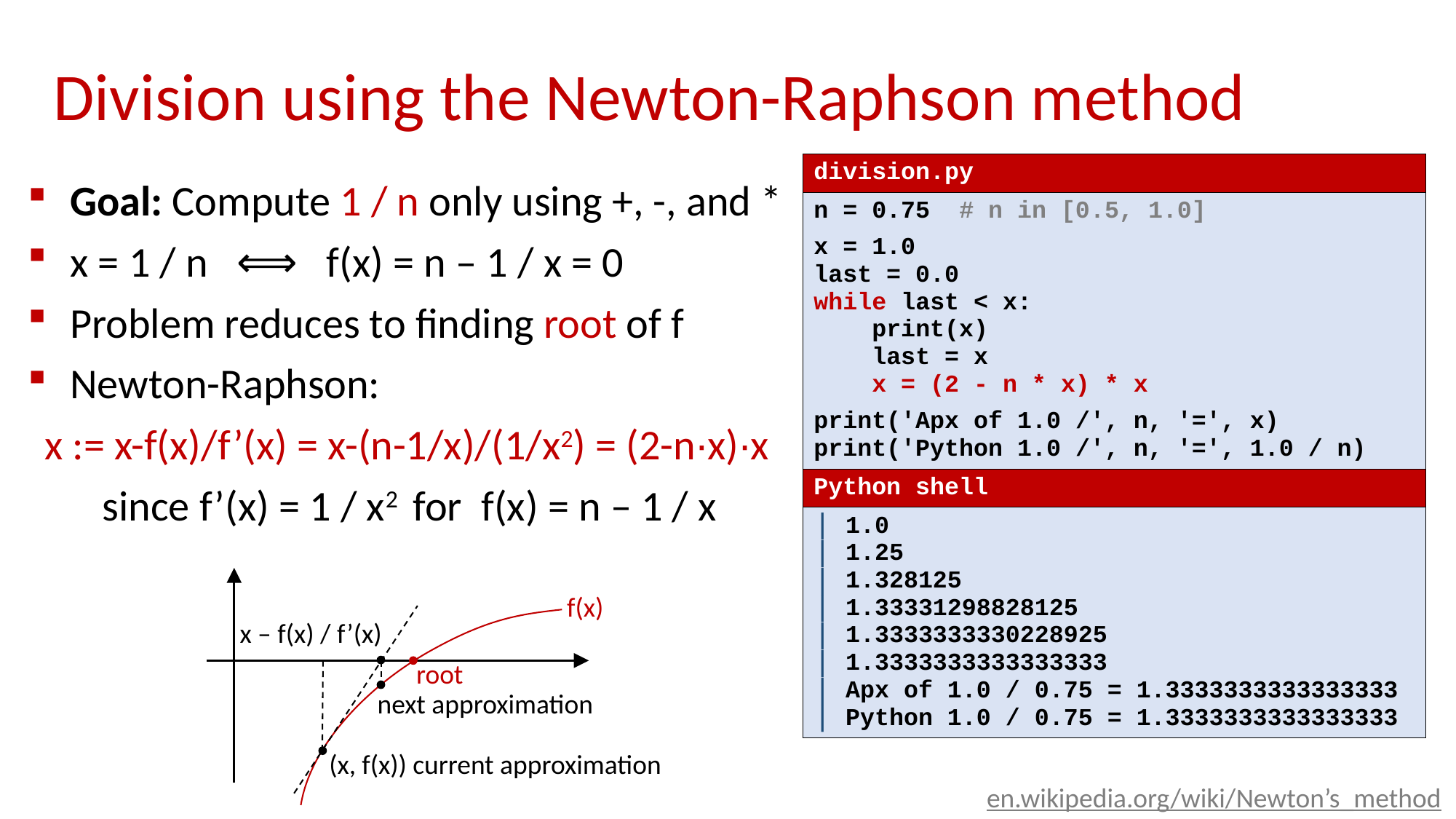

# Division using the Newton-Raphson method
| division.py |
| --- |
| n = 0.75 # n in [0.5, 1.0] x = 1.0 last = 0.0 while last < x: print(x) last = x x = (2 - n \* x) \* x print('Apx of 1.0 /', n, '=', x) print('Python 1.0 /', n, '=', 1.0 / n) |
| Python shell |
| 1.0 1.25 1.328125 1.33331298828125 1.3333333330228925 1.3333333333333333 Apx of 1.0 / 0.75 = 1.3333333333333333 Python 1.0 / 0.75 = 1.3333333333333333 |
Goal: Compute 1 / n only using +, -, and *
x = 1 / n   ⟺   f(x) = n – 1 / x = 0
Problem reduces to finding root of f
Newton-Raphson:
x := x-f(x)/f’(x) = x-(n-1/x)/(1/x2) = (2-n∙x)∙x
since f’(x) = 1 / x2  for  f(x) = n – 1 / x
f(x)

x – f(x) / f’(x)
root

next approximation

(x, f(x)) current approximation

en.wikipedia.org/wiki/Newton’s_method